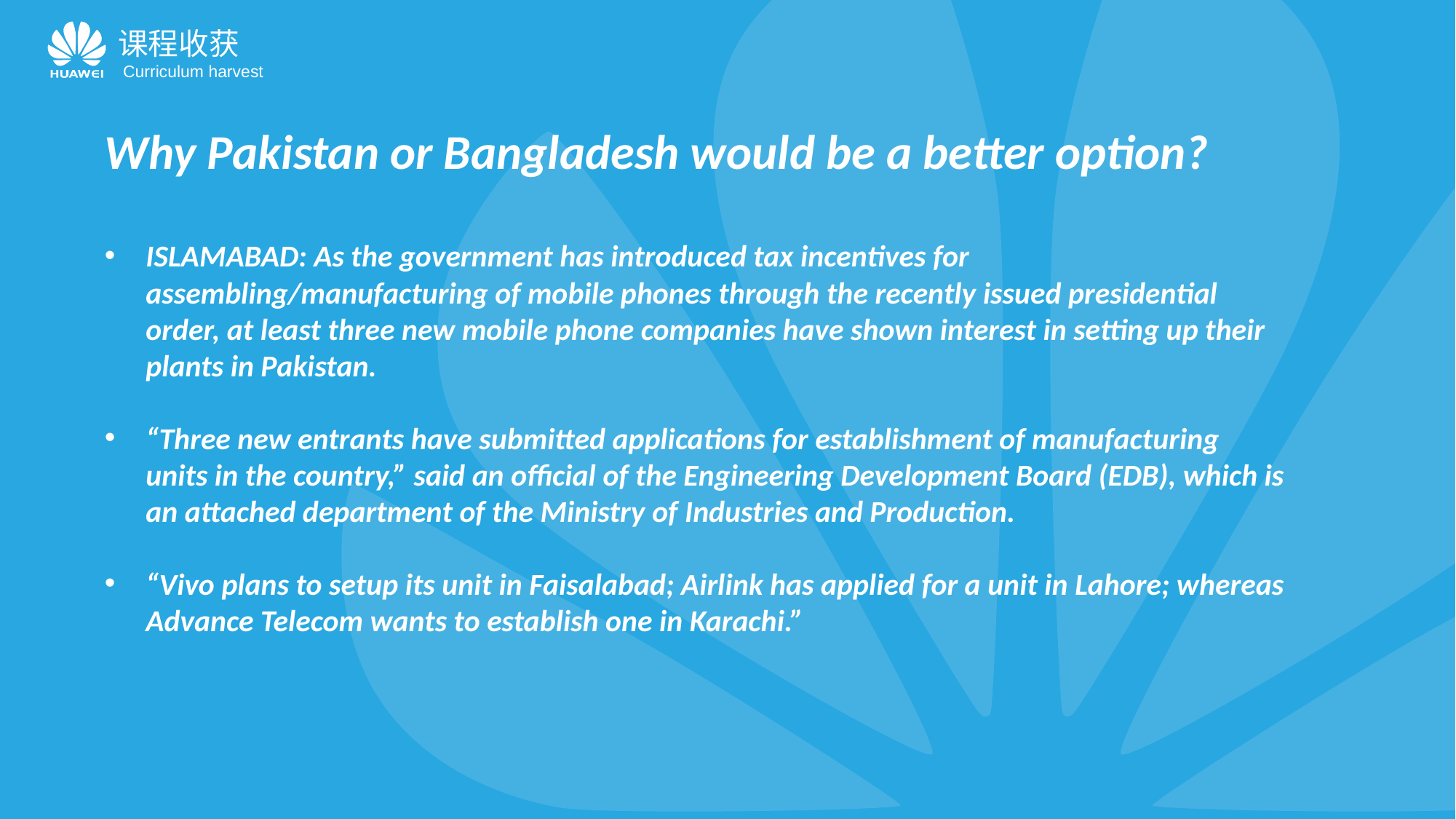

Why Pakistan or Bangladesh would be a better option?

ISLAMABAD: As the government has introduced tax incentives for assembling/manufacturing of mobile phones through the recently issued presidential order, at least three new mobile phone companies have shown interest in setting up their plants in Pakistan.

“Three new entrants have submitted applications for establishment of manufacturing units in the country,” said an official of the Engineering Development Board (EDB), which is an attached department of the Ministry of Industries and Production.

“Vivo plans to setup its unit in Faisalabad; Airlink has applied for a unit in Lahore; whereas Advance Telecom wants to establish one in Karachi.”